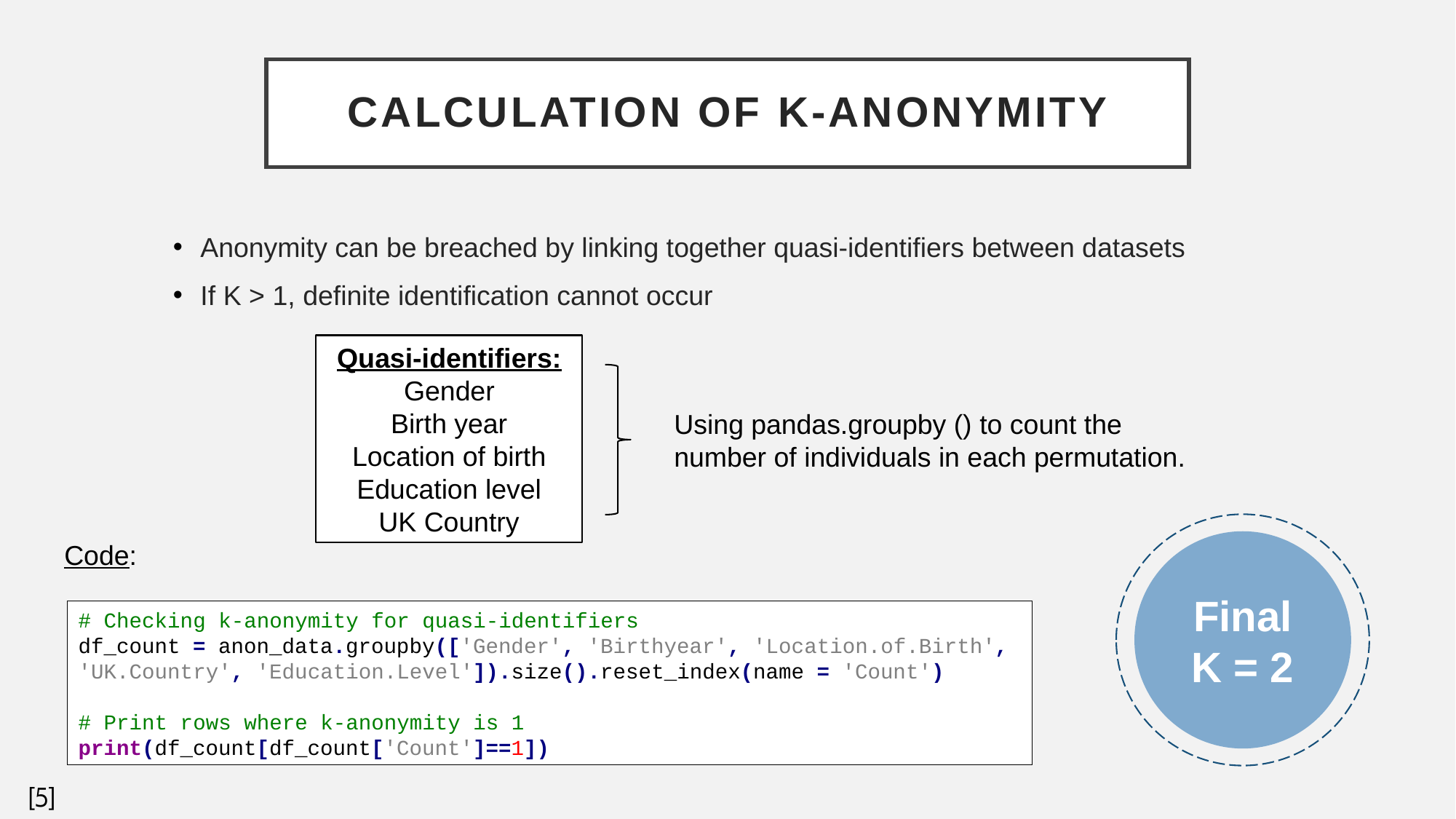

Calculation of k-anonymity
Anonymity can be breached by linking together quasi-identifiers between datasets
If K > 1, definite identification cannot occur
Quasi-identifiers:
Gender
Birth year
Location of birth
Education level
UK Country

Using pandas.groupby () to count the
number of individuals in each permutation.

Final
K = 2
Code:
# Checking k-anonymity for quasi-identifiers
df_count = anon_data.groupby(['Gender', 'Birthyear', 'Location.of.Birth', 'UK.Country', 'Education.Level']).size().reset_index(name = 'Count')

# Print rows where k-anonymity is 1
print(df_count[df_count['Count']==1])
[5]